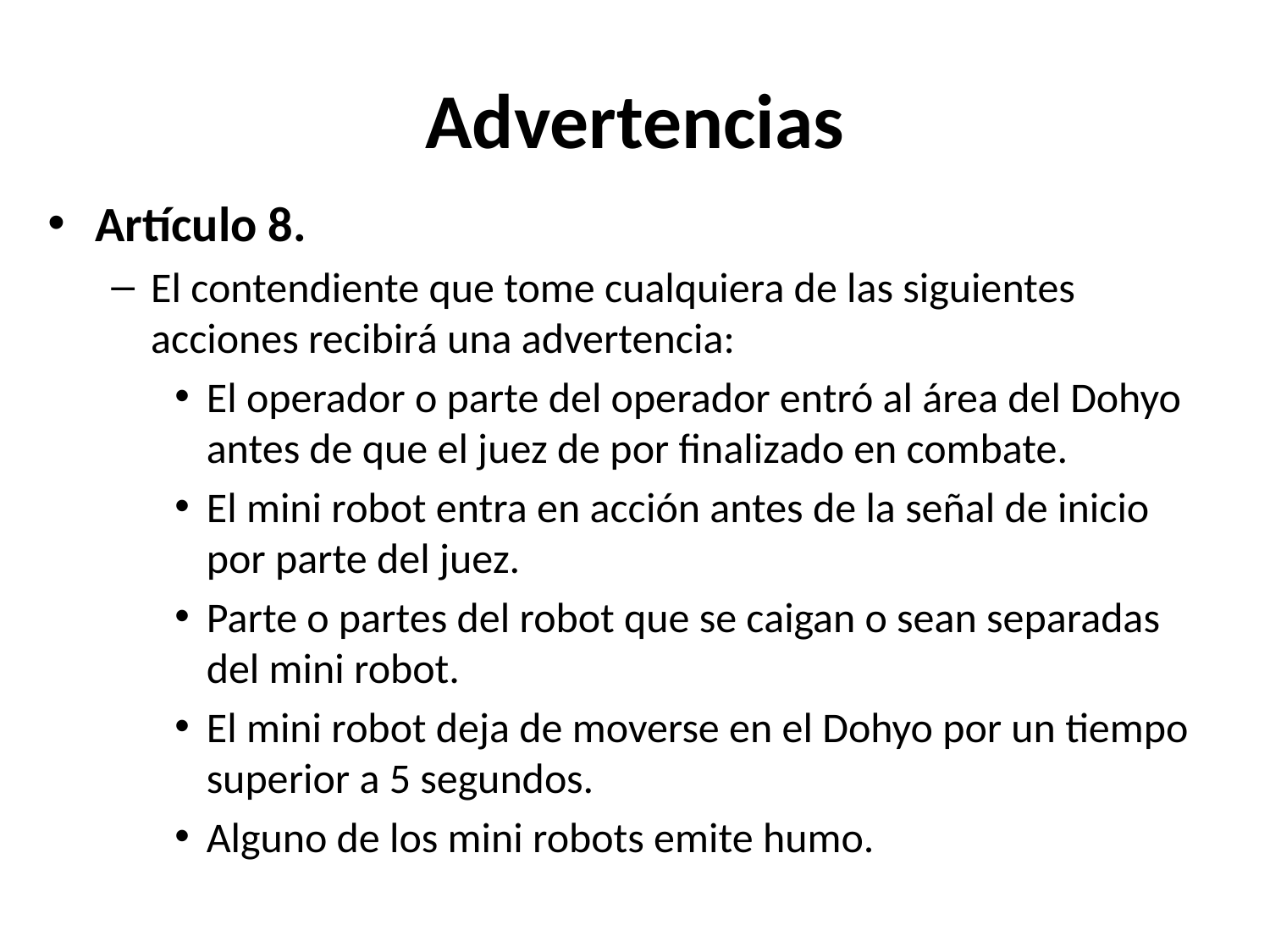

# Advertencias
Artículo 8.
El contendiente que tome cualquiera de las siguientes acciones recibirá una advertencia:
El operador o parte del operador entró al área del Dohyo antes de que el juez de por finalizado en combate.
El mini robot entra en acción antes de la señal de inicio por parte del juez.
Parte o partes del robot que se caigan o sean separadas del mini robot.
El mini robot deja de moverse en el Dohyo por un tiempo superior a 5 segundos.
Alguno de los mini robots emite humo.